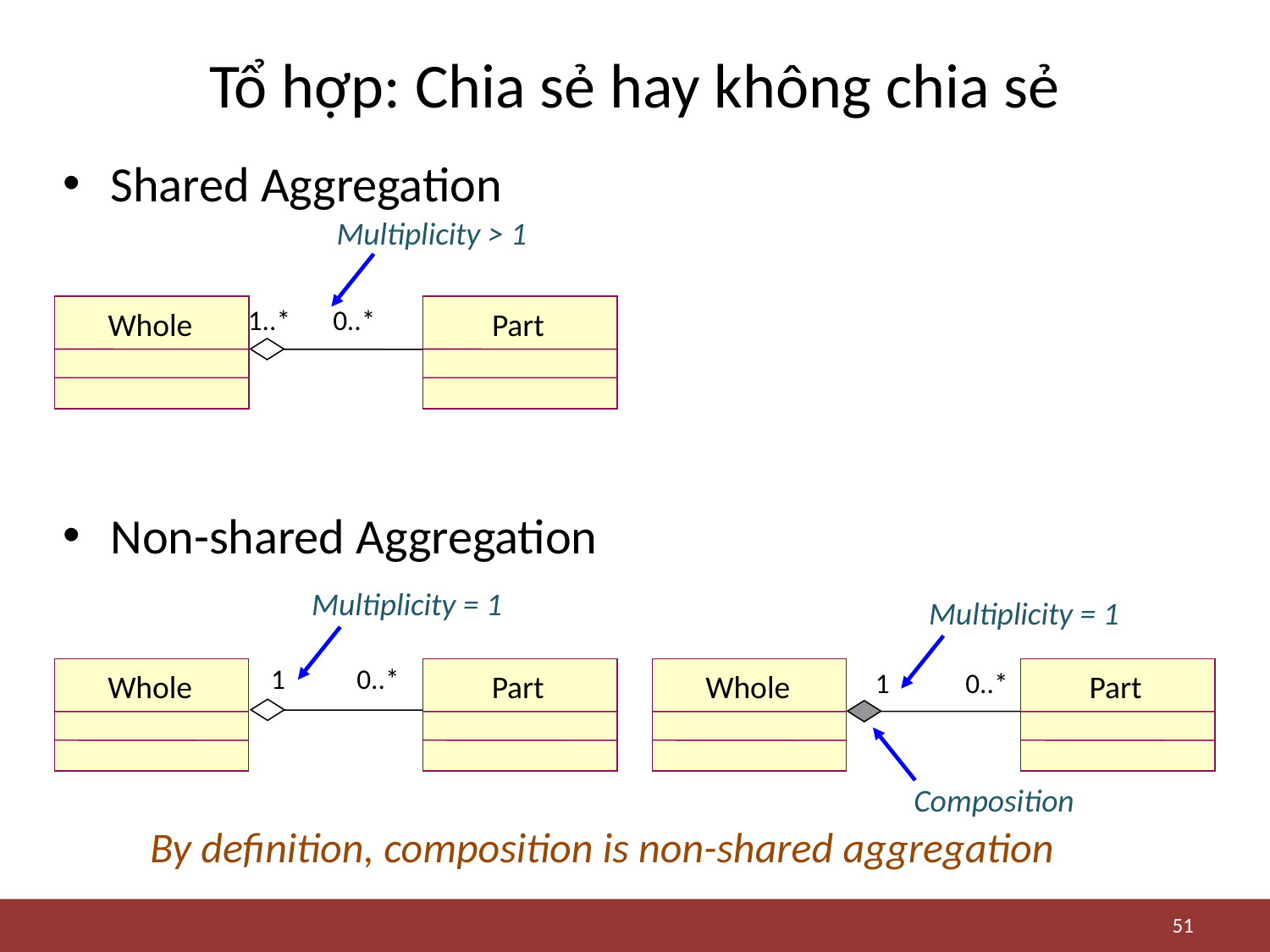

# Tổ hợp: Chia sẻ hay không chia sẻ
Shared Aggregation

Non-shared Aggregation

Multiplicity > 1

1..*
0..*

Whole
Part

Multiplicity = 1
Multiplicity = 1

1
0..*

1
0..*
Whole
Part
Whole
Part

Composition
By definition, composition is non-shared aggregation
51